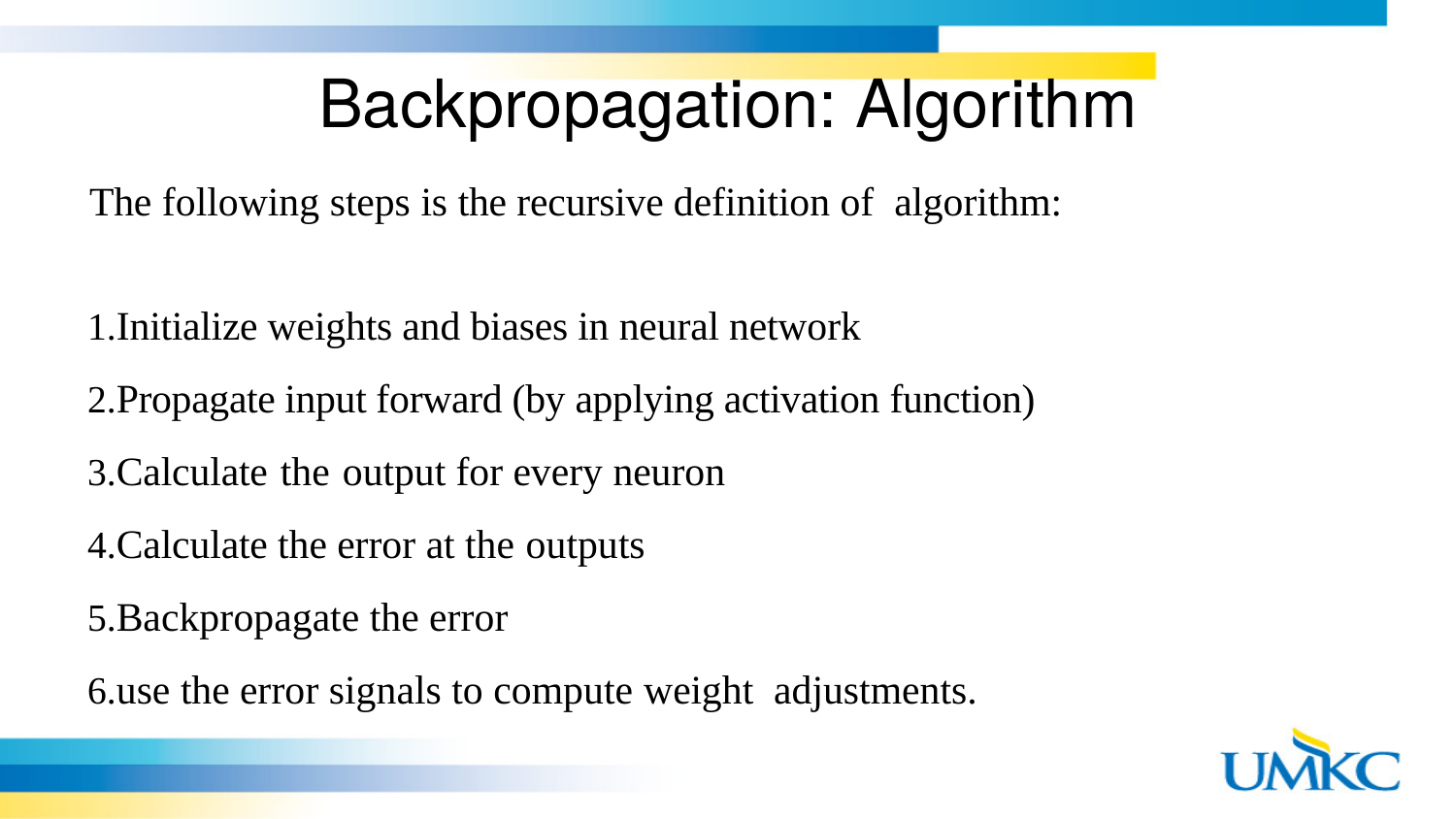

# Backpropagation: Algorithm
The following steps is the recursive definition of  algorithm:

Initialize weights and biases in neural network
Propagate input forward (by applying activation function)
Calculate the output for every neuron
Calculate the error at the outputs
Backpropagate the error
use the error signals to compute weight  adjustments.